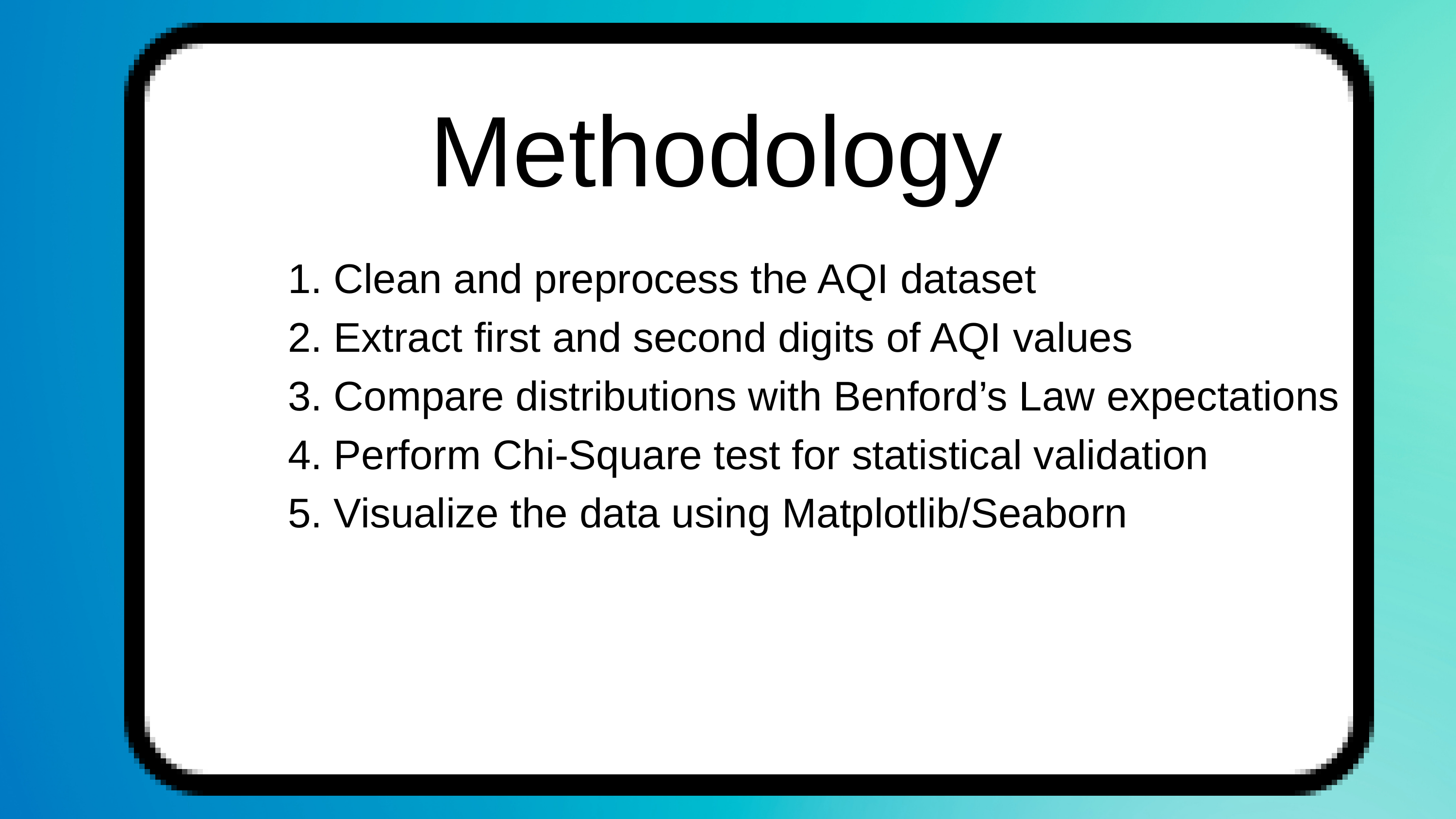

Methodology
1. Clean and preprocess the AQI dataset
2. Extract first and second digits of AQI values
3. Compare distributions with Benford’s Law expectations
4. Perform Chi-Square test for statistical validation
5. Visualize the data using Matplotlib/Seaborn